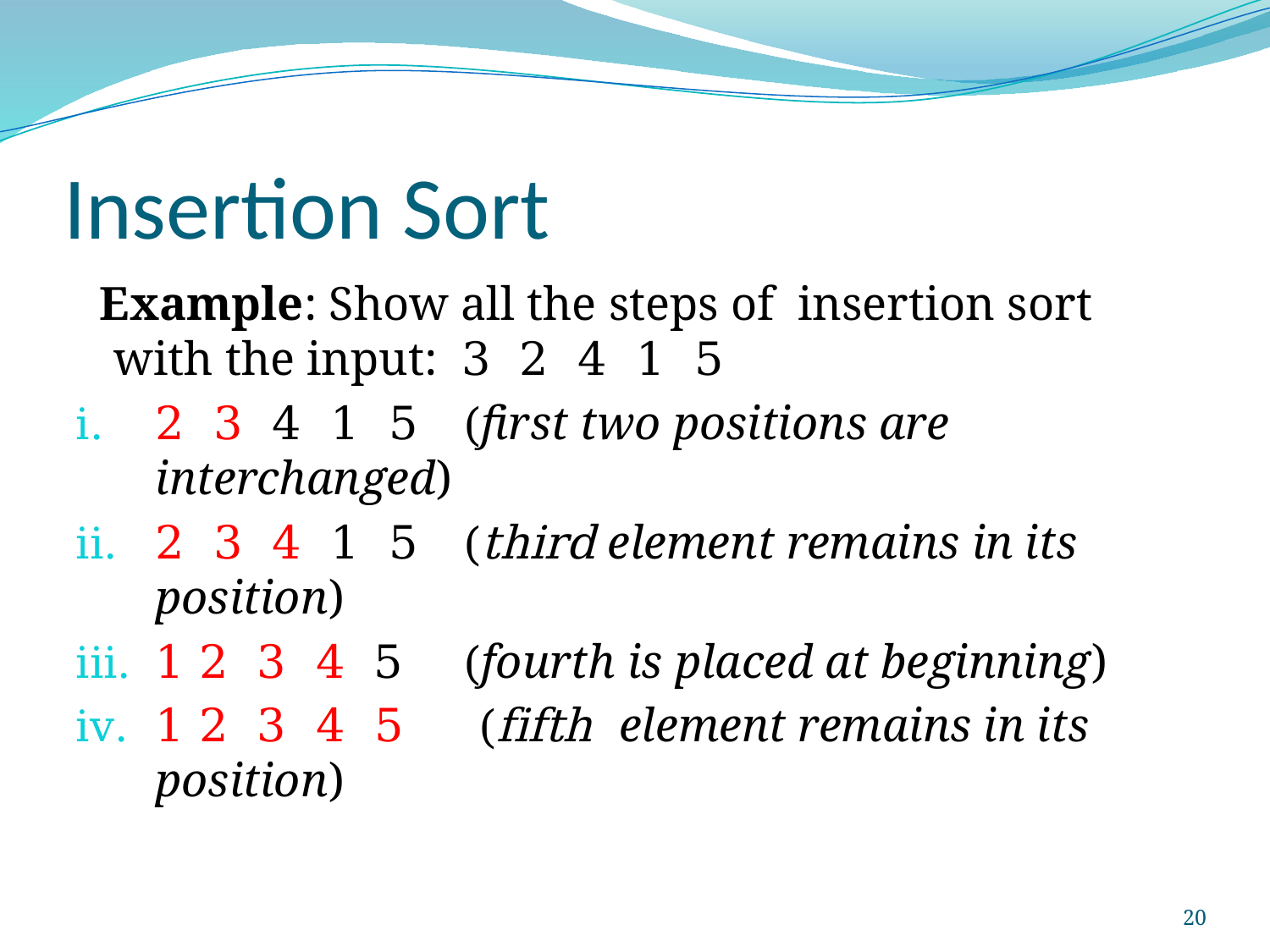

# Insertion Sort
  Example: Show all the steps of  insertion sort with the input:  3  2  4  1  5
2  3  4  1  5   (first two positions are interchanged)
2  3  4  1  5   (third element remains in its position)
1 2  3  4  5    (fourth is placed at beginning)
1 2  3  4  5     (fifth  element remains in its position)

20